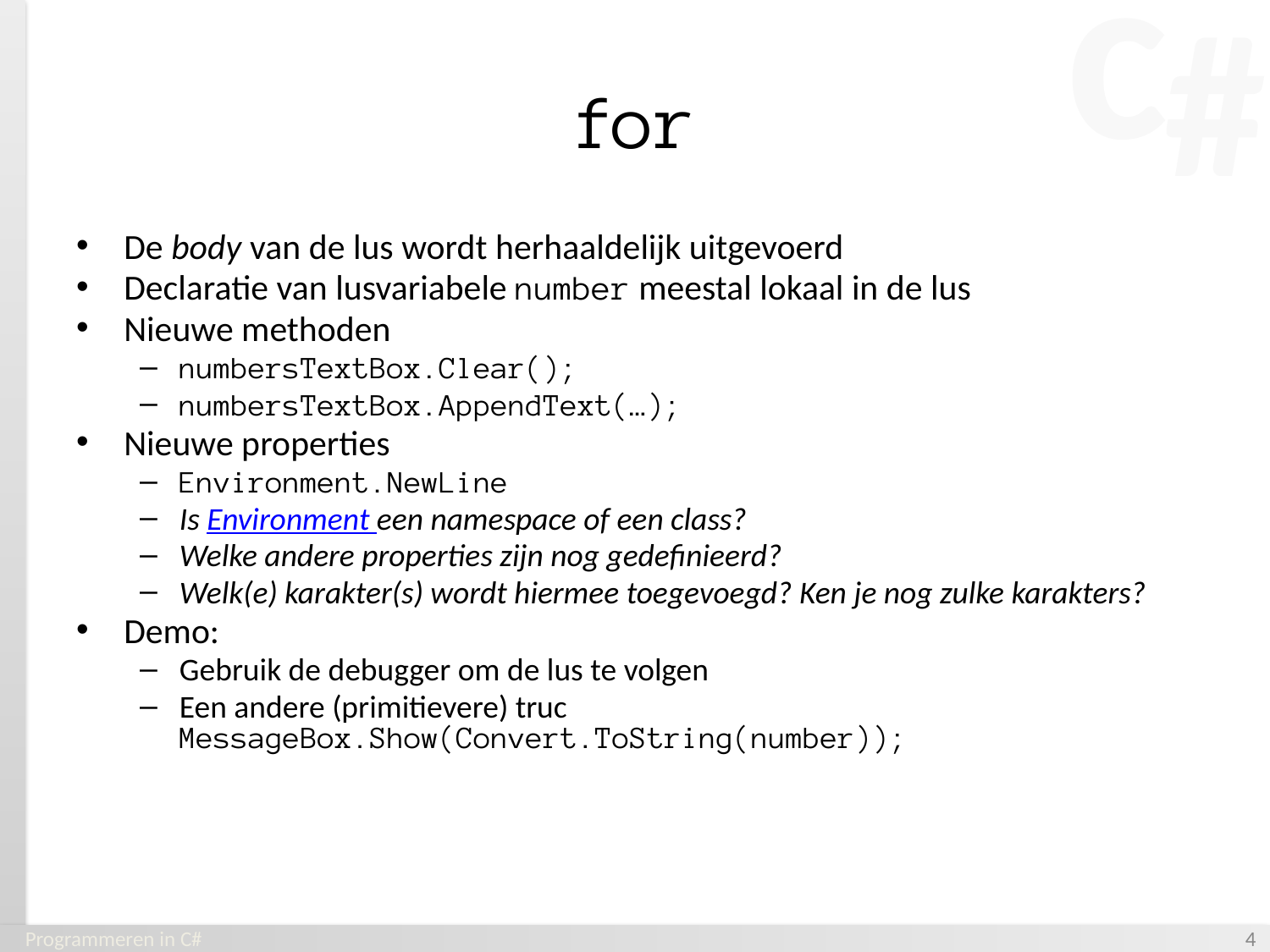

# for
De body van de lus wordt herhaaldelijk uitgevoerd
Declaratie van lusvariabele number meestal lokaal in de lus
Nieuwe methoden
numbersTextBox.Clear();
numbersTextBox.AppendText(…);
Nieuwe properties
Environment.NewLine
Is Environment een namespace of een class?
Welke andere properties zijn nog gedefinieerd?
Welk(e) karakter(s) wordt hiermee toegevoegd? Ken je nog zulke karakters?
Demo:
Gebruik de debugger om de lus te volgen
Een andere (primitievere) truc
MessageBox.Show(Convert.ToString(number));
Programmeren in C#
4